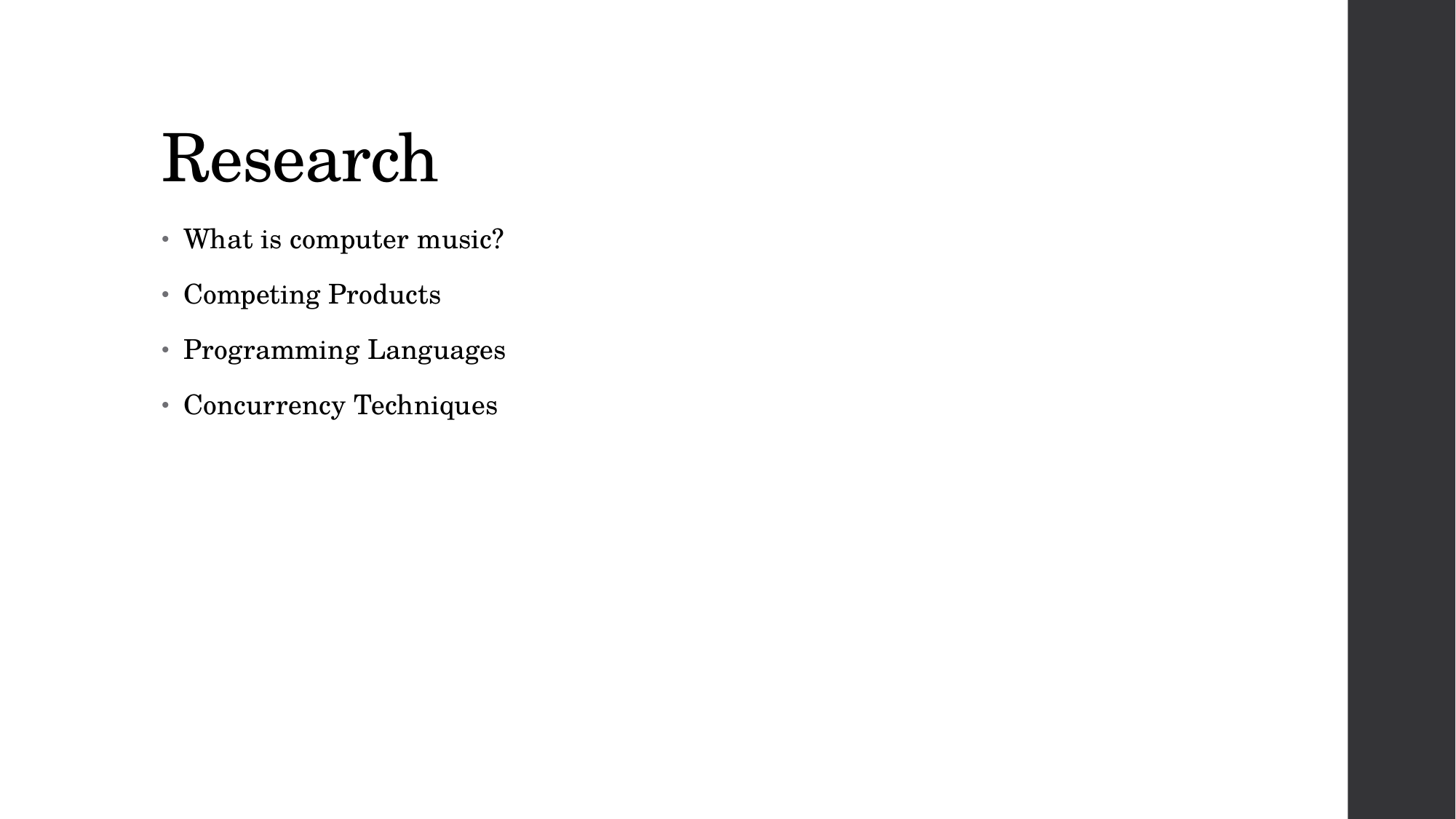

# Research
What is computer music?
Competing Products
Programming Languages
Concurrency Techniques